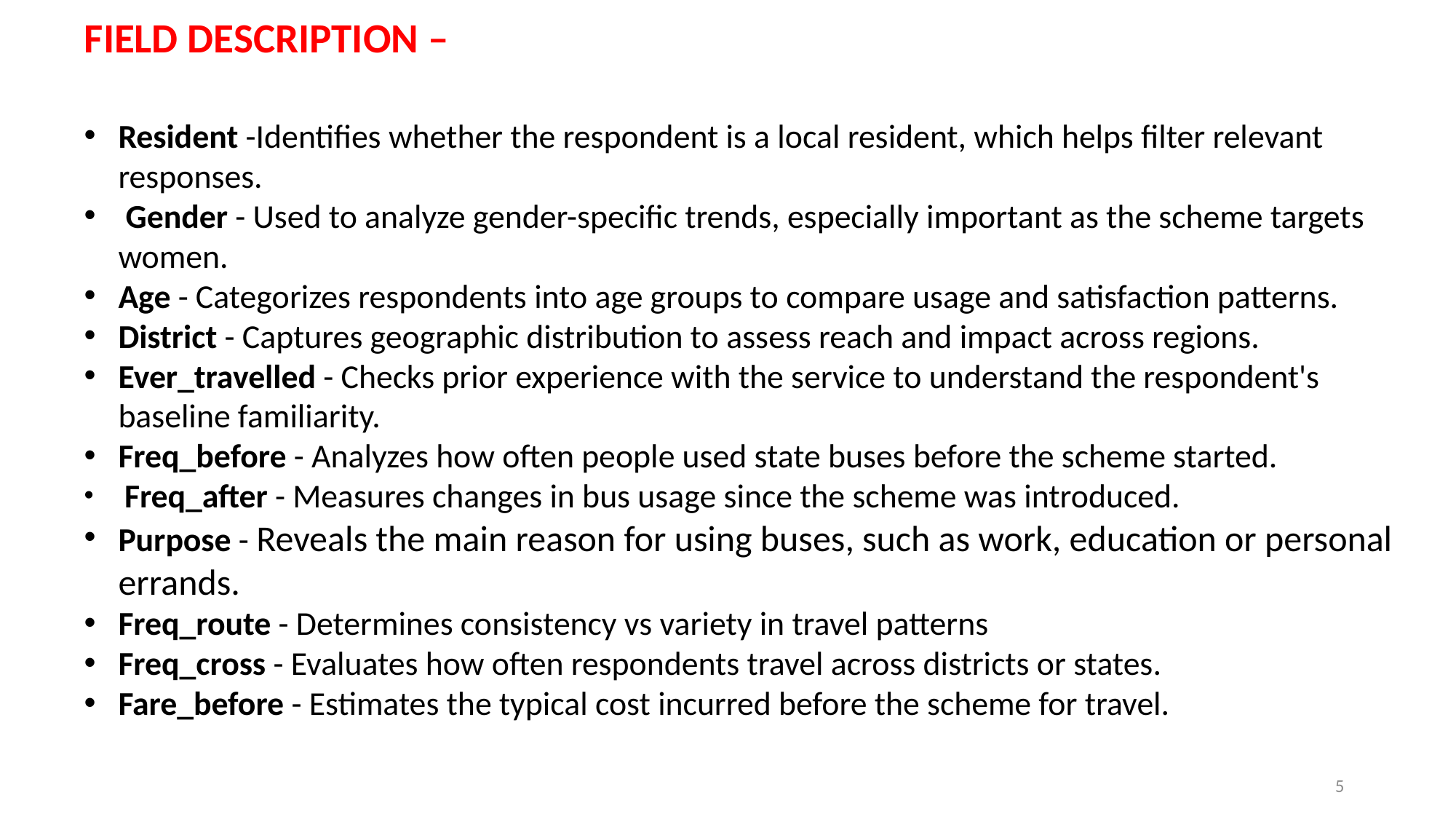

# FIELD DESCRIPTION –

Resident -Identifies whether the respondent is a local resident, which helps filter relevant responses.
 Gender - Used to analyze gender-specific trends, especially important as the scheme targets women.
Age - Categorizes respondents into age groups to compare usage and satisfaction patterns.
District - Captures geographic distribution to assess reach and impact across regions.
Ever_travelled - Checks prior experience with the service to understand the respondent's baseline familiarity.
Freq_before - Analyzes how often people used state buses before the scheme started.
 Freq_after - Measures changes in bus usage since the scheme was introduced.
Purpose - Reveals the main reason for using buses, such as work, education or personal errands.
Freq_route - Determines consistency vs variety in travel patterns
Freq_cross - Evaluates how often respondents travel across districts or states.
Fare_before - Estimates the typical cost incurred before the scheme for travel.

5